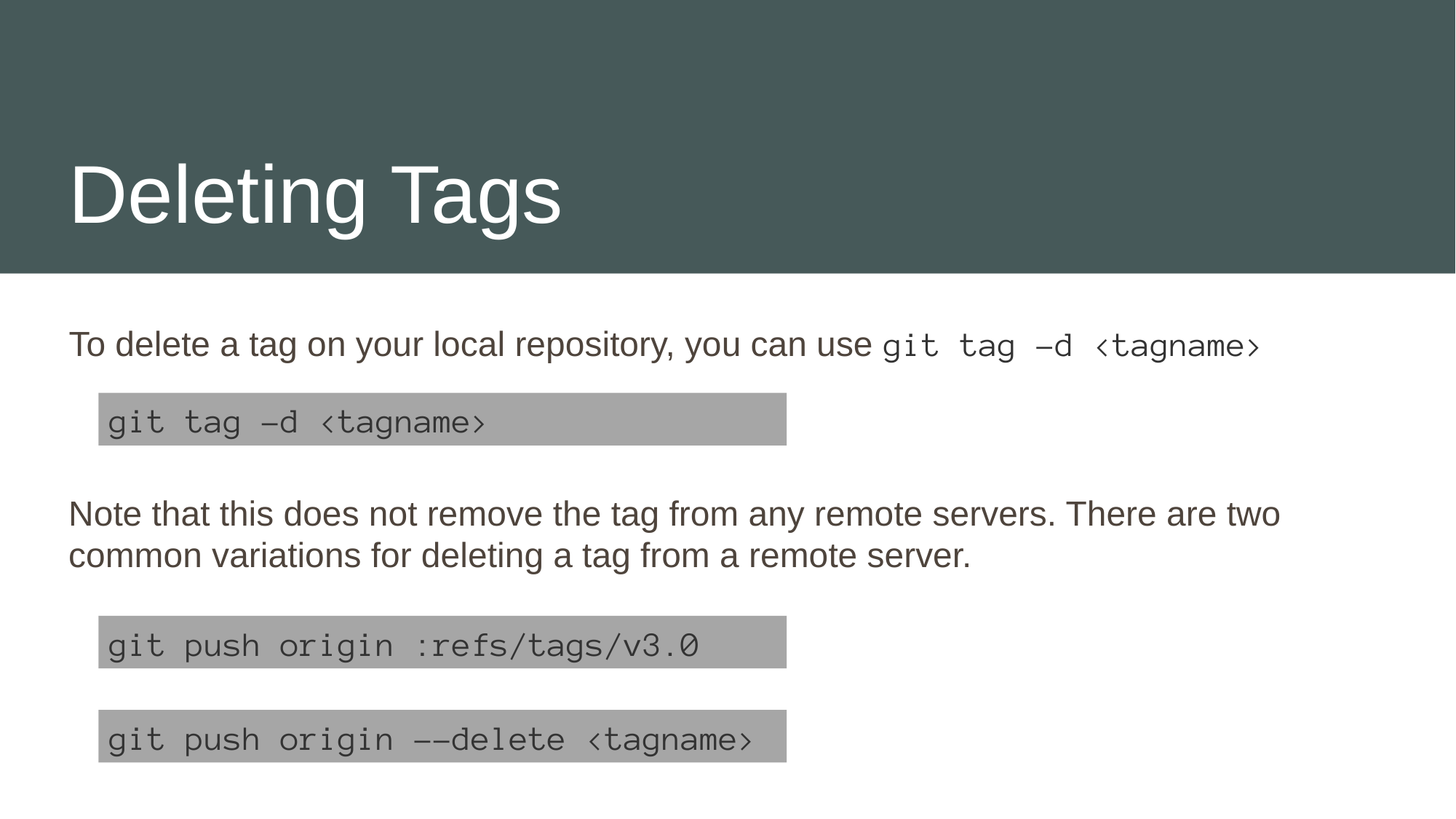

# Deleting Tags
To delete a tag on your local repository, you can use git tag -d <tagname>
git tag -d <tagname>
Note that this does not remove the tag from any remote servers. There are two common variations for deleting a tag from a remote server.
git push origin :refs/tags/v3.0
git push origin --delete <tagname>